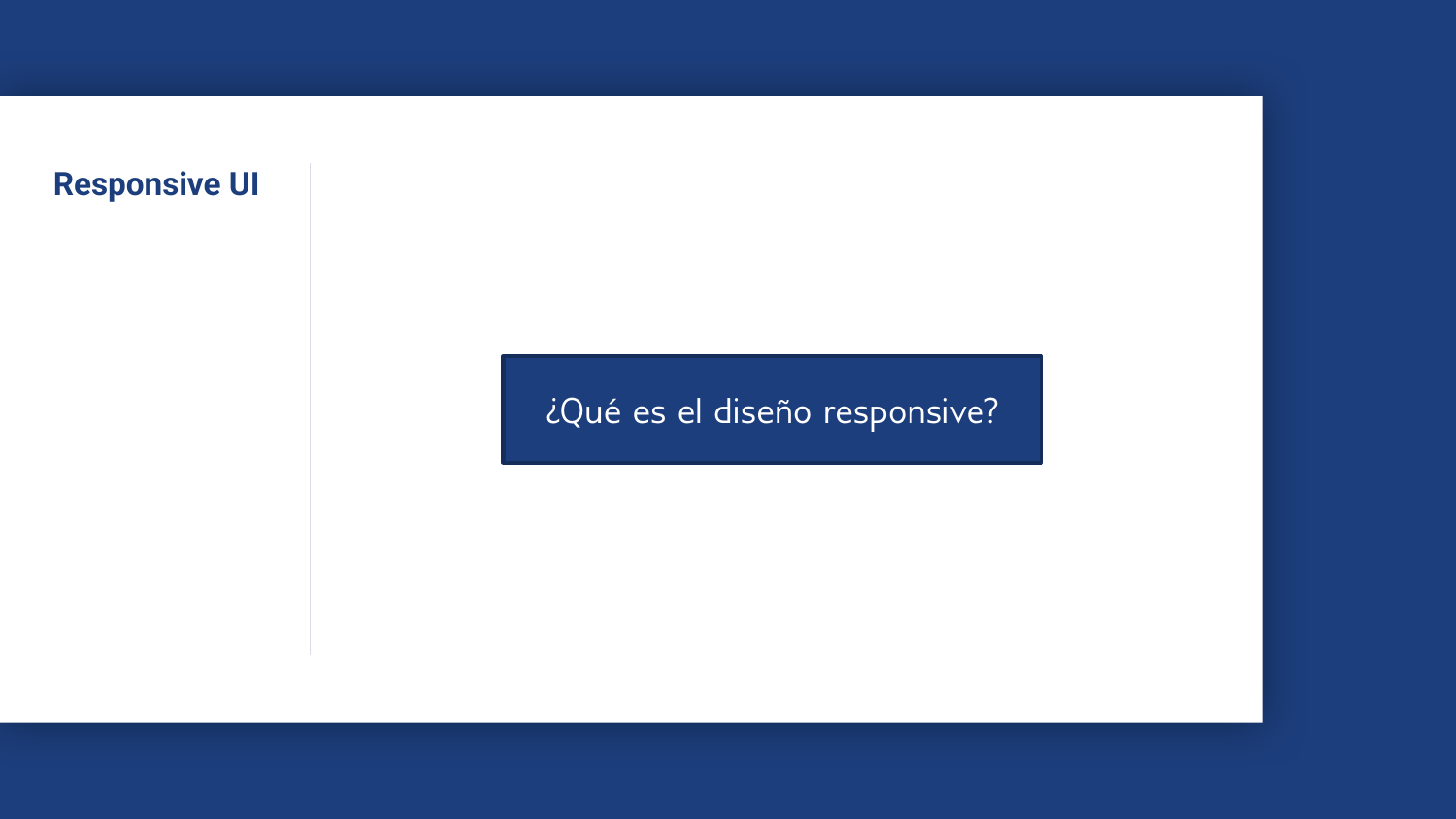

# Responsive UI
¿Qué es el diseño responsive?